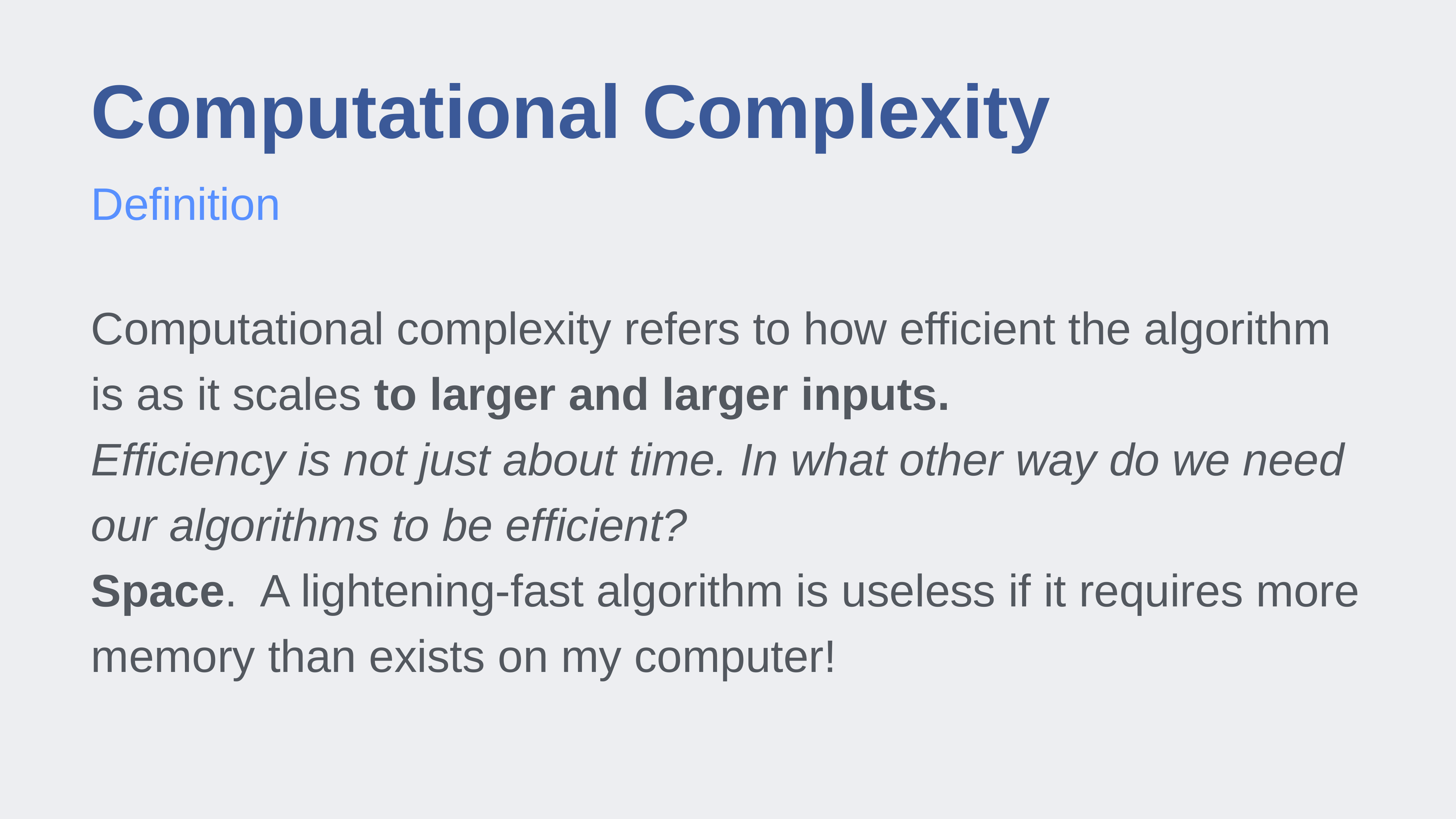

# Computational Complexity
Definition
Computational complexity refers to how efficient the algorithm is as it scales to larger and larger inputs.
Efficiency is not just about time. In what other way do we need our algorithms to be efficient?
Space.  A lightening-fast algorithm is useless if it requires more memory than exists on my computer!